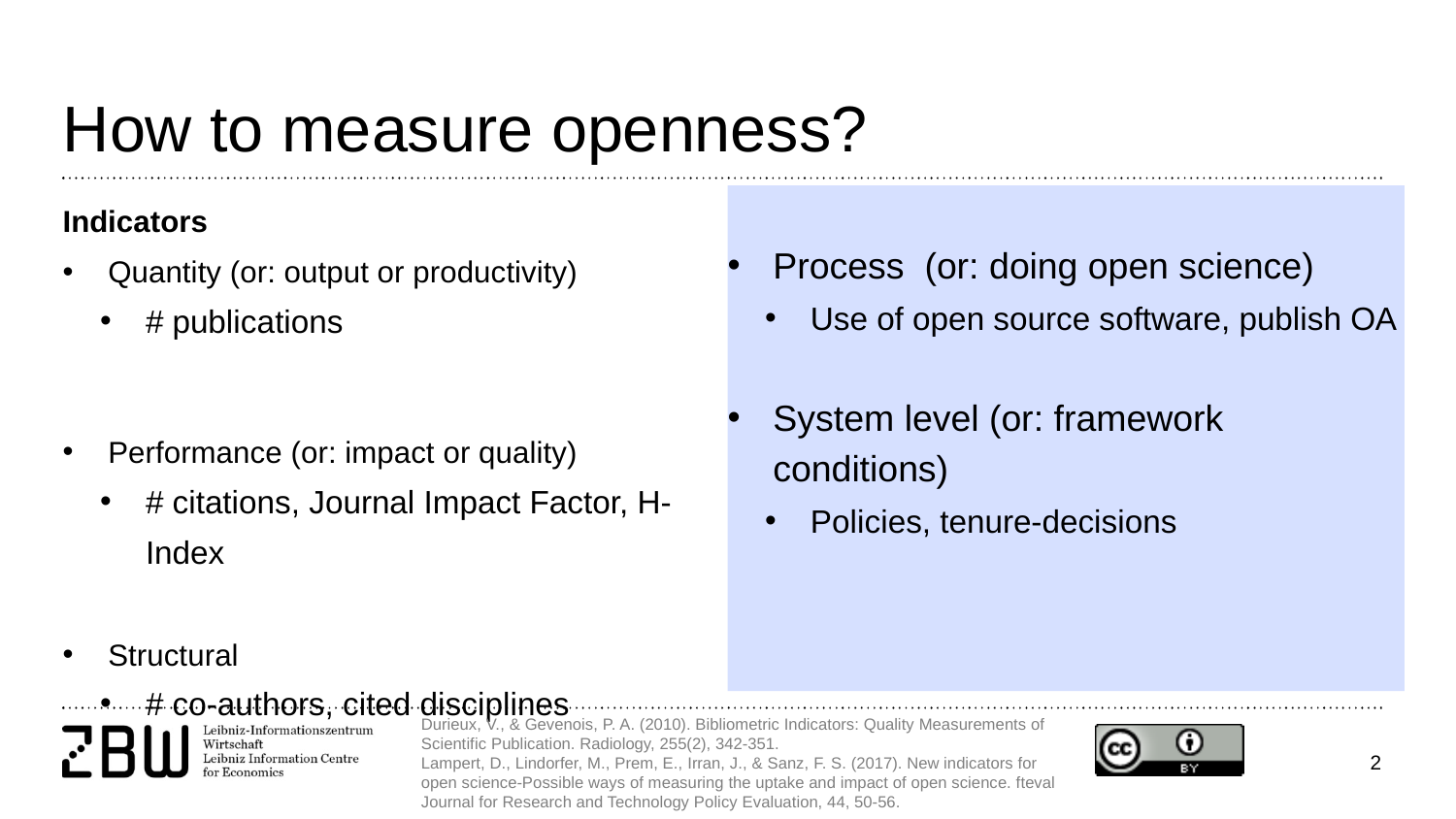

# How to measure openness?

Process  (or: doing open science)
Use of open source software, publish OA

System level (or: framework conditions)
Policies, tenure-decisions

Indicators
Quantity (or: output or productivity)
# publications

Performance (or: impact or quality)
# citations, Journal Impact Factor, H-Index

Structural
# co-authors, cited disciplines
Durieux, V., & Gevenois, P. A. (2010). Bibliometric Indicators: Quality Measurements of Scientific Publication. Radiology, 255(2), 342-351.
Lampert, D., Lindorfer, M., Prem, E., Irran, J., & Sanz, F. S. (2017). New indicators for open science-Possible ways of measuring the uptake and impact of open science. fteval Journal for Research and Technology Policy Evaluation, 44, 50-56.
2